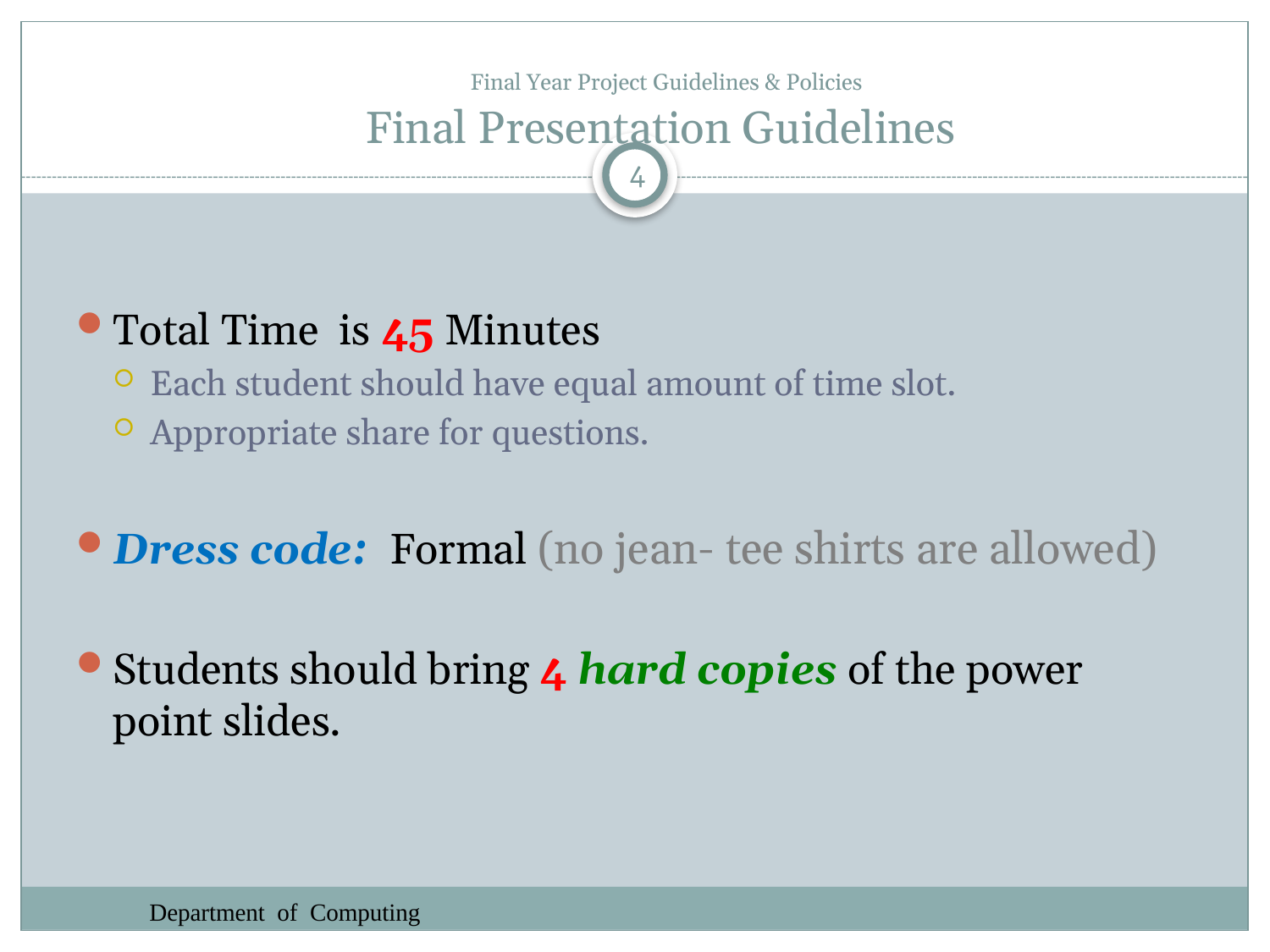

# Final Year Project Guidelines & Policies Final Presentation Guidelines
4
Total Time  is 45 Minutes
Each student should have equal amount of time slot.
Appropriate share for questions.

Dress code:  Formal (no jean- tee shirts are allowed)

Students should bring 4 hard copies of the power point slides.

Department  of  Computing